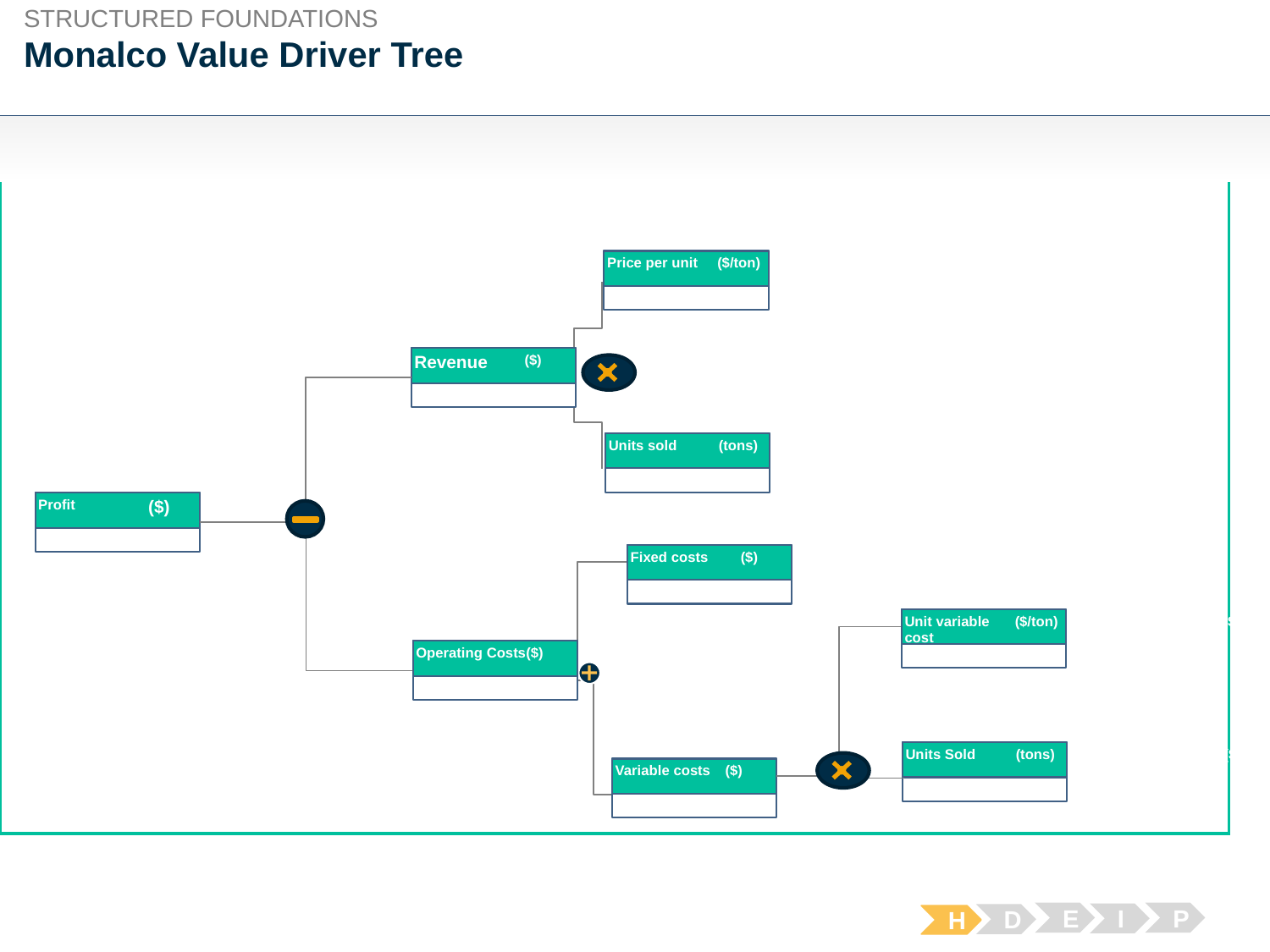

STRUCTURED FOUNDATIONS
# Monalco Value Driver Tree

Price per unit
($/ton)
Coal based costs
($)

Revenue
($)
Coal based costs
($)

Units sold
(tons)
Coal based costs
($)

Profit
($)
Coal based costs
($)

Fixed costs
($)
Coal based costs
($)

Unit variable cost
($/ton)
Coal based costs
($)

Operating Costs
($)
($)

Units Sold
(tons)
Coal based costs
($)

Variable costs
($)
($)
E
P
I
D
H